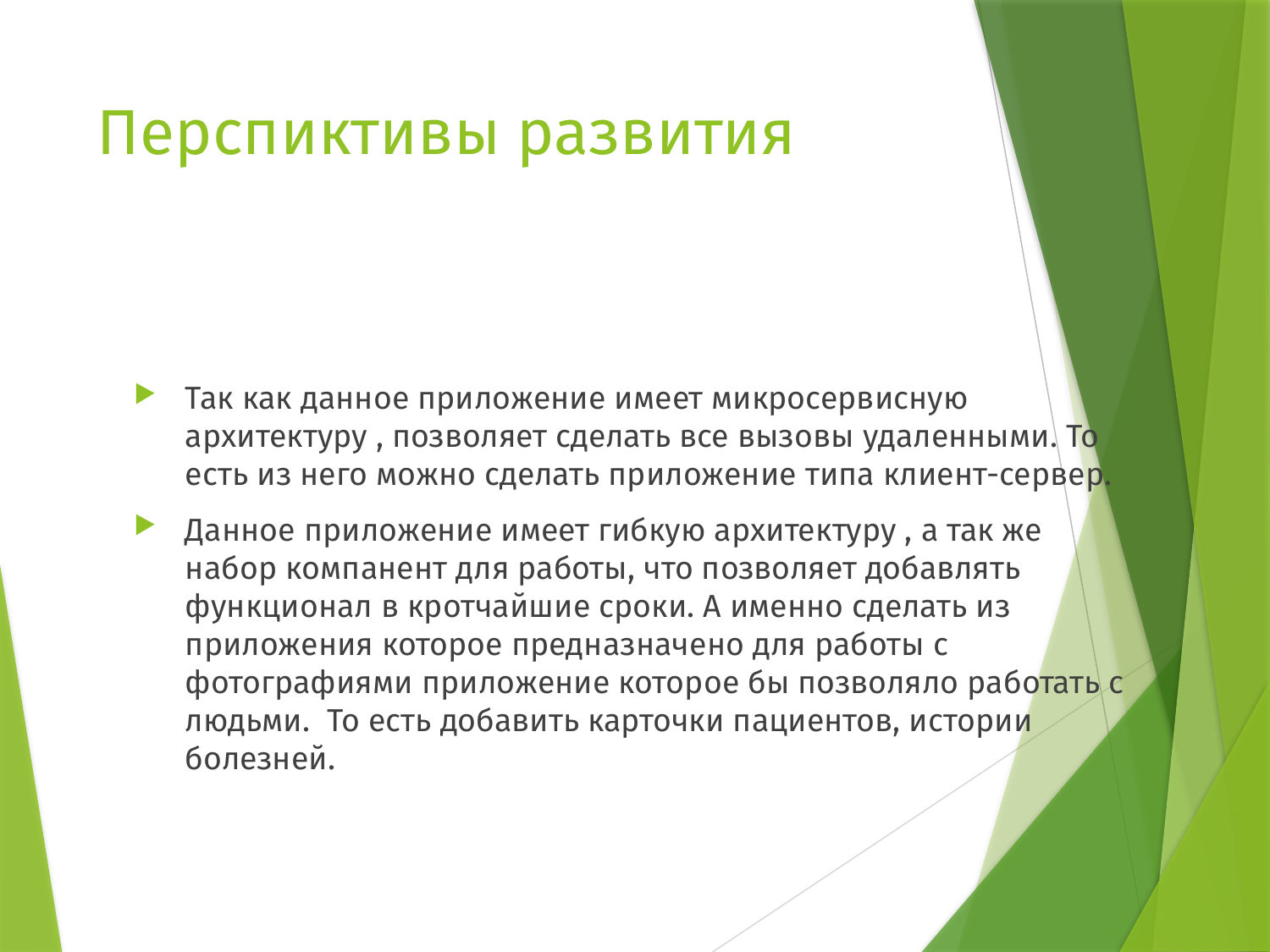

# Перспиктивы развития
Так как данное приложение имеет микросервисную архитектуру , позволяет сделать все вызовы удаленными. То есть из него можно сделать приложение типа клиент-сервер.
Данное приложение имеет гибкую архитектуру , а так же набор компанент для работы, что позволяет добавлять функционал в кротчайшие сроки. А именно сделать из приложения которое предназначено для работы с фотографиями приложение которое бы позволяло работать с людьми.  То есть добавить карточки пациентов, истории болезней.